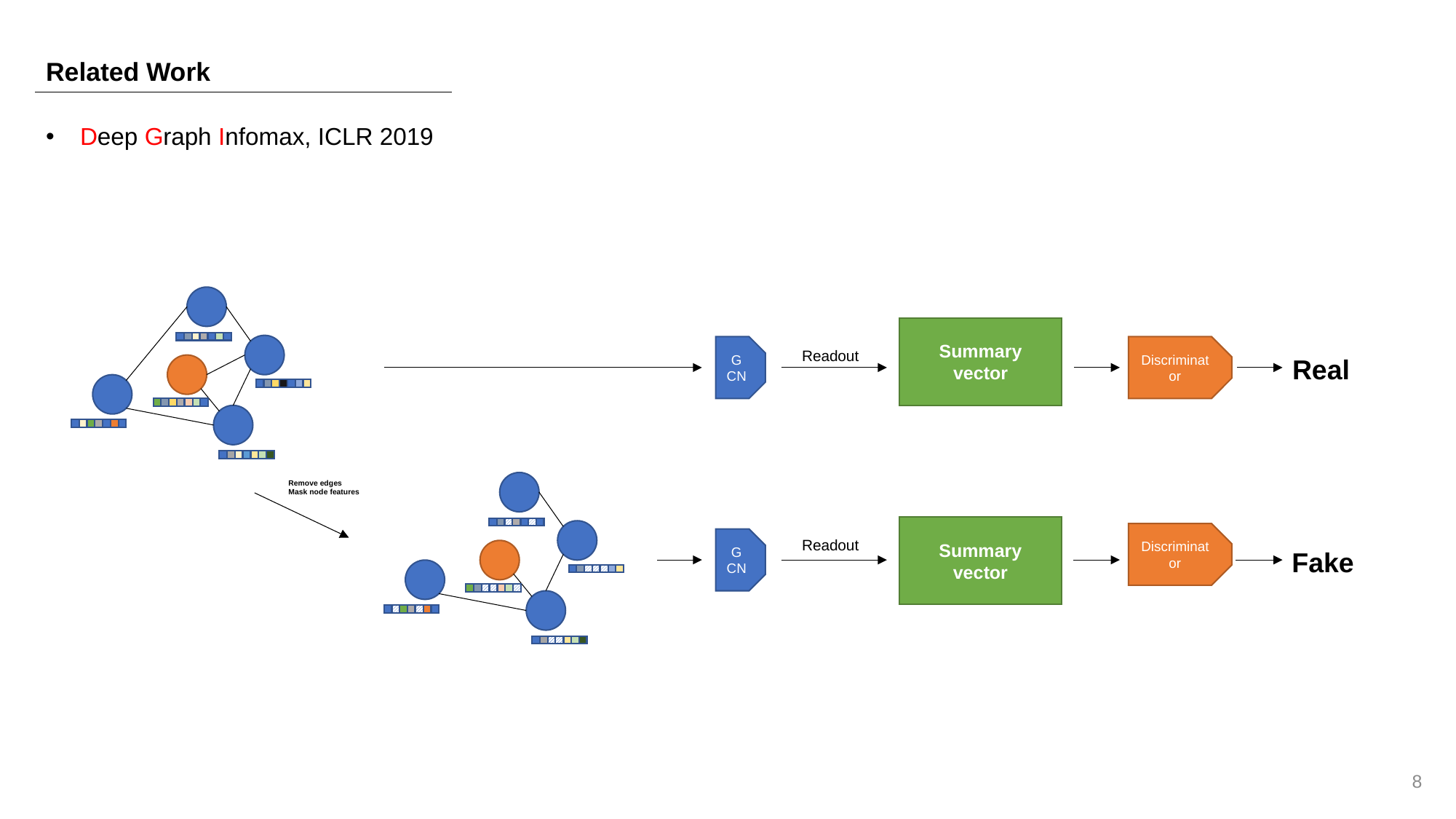

# Related Work
 Deep Graph Infomax, ICLR 2019

Discriminator
Summary
vector
Readout
GCN
Real

Remove edges
Mask node features
Discriminator
Summary
vector
Readout
GCN
Fake
8